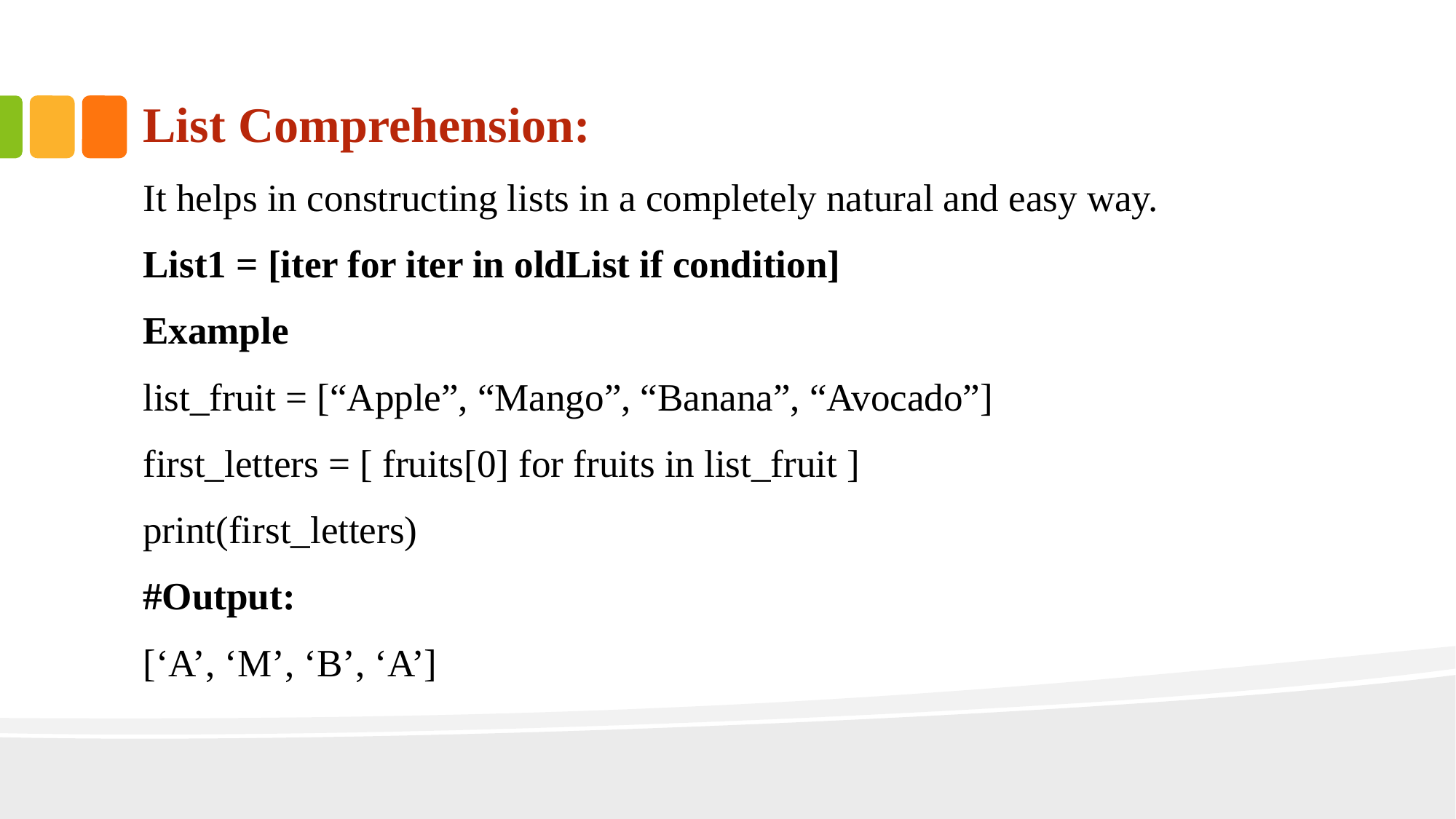

List Comprehension:
It helps in constructing lists in a completely natural and easy way.
List1 = [iter for iter in oldList if condition]
Example
list_fruit = [“Apple”, “Mango”, “Banana”, “Avocado”]
first_letters = [ fruits[0] for fruits in list_fruit ]
print(first_letters)
#Output:
[‘A’, ‘M’, ‘B’, ‘A’]